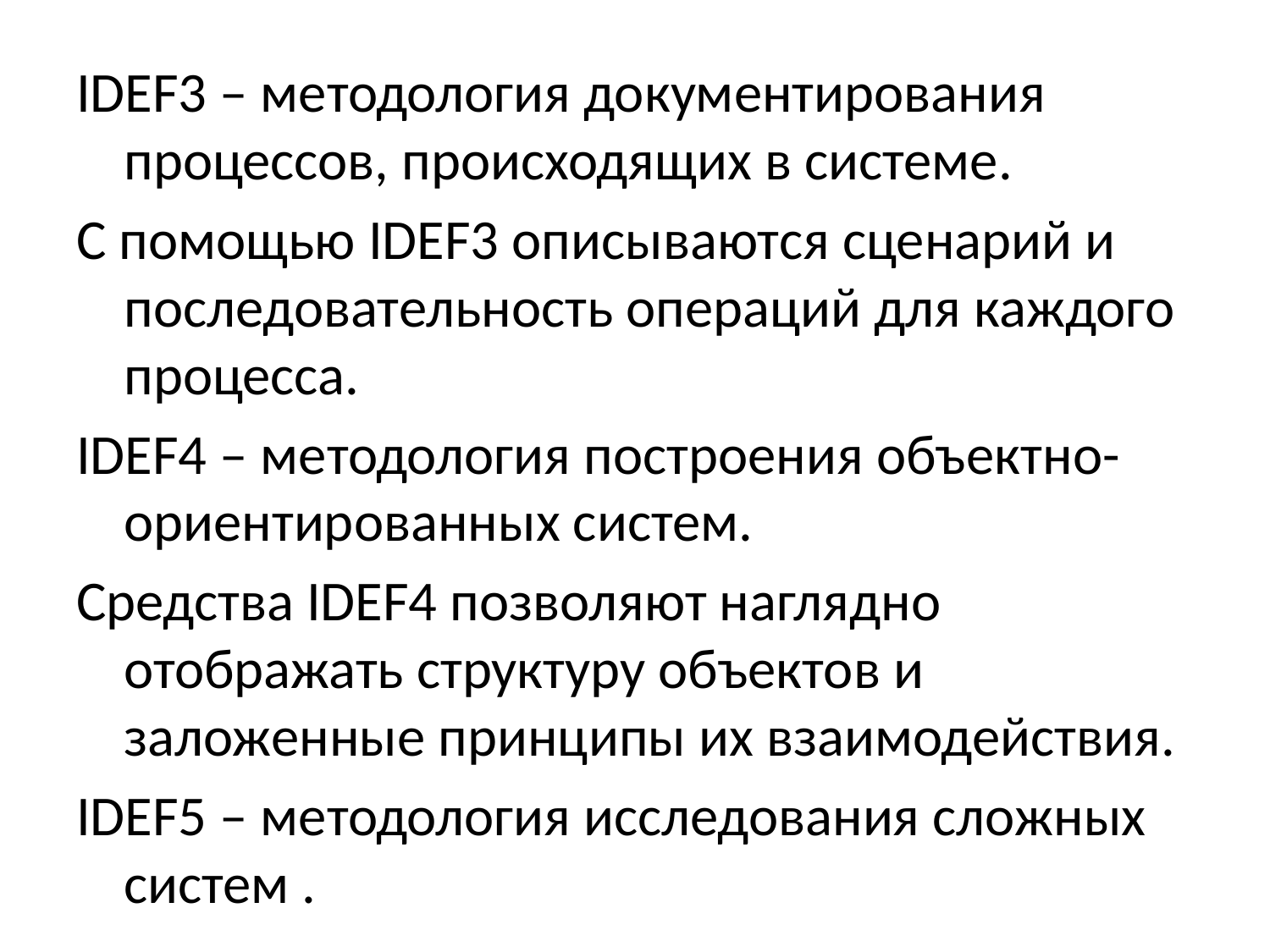

IDEF3 – методология документирования процессов, происходящих в системе.
С помощью IDEF3 описываются сценарий и последовательность операций для каждого процесса.
IDEF4 – методология построения объектно-ориентированных систем.
Средства IDEF4 позволяют наглядно отображать структуру объектов и заложенные принципы их взаимодействия.
IDEF5 – методология исследования сложных систем .